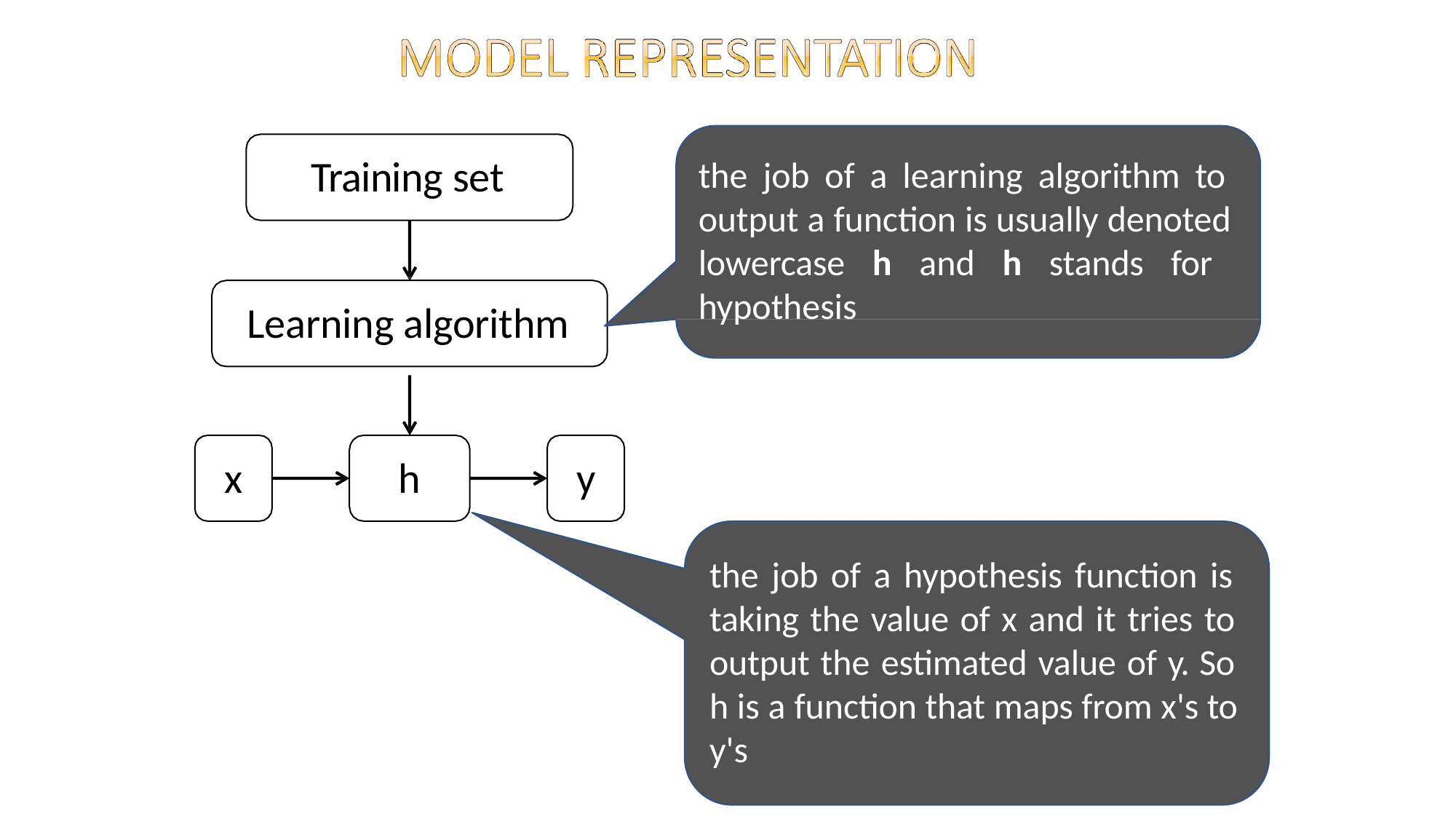

# Training set
the job of a learning algorithm to  output a function is usually denoted  lowercase h and h stands for  hypothesis

Learning algorithm

x
h
y

the job of a hypothesis function is  taking the value of x and it tries to  output the estimated value of y. So  h is a function that maps from x's to  y's